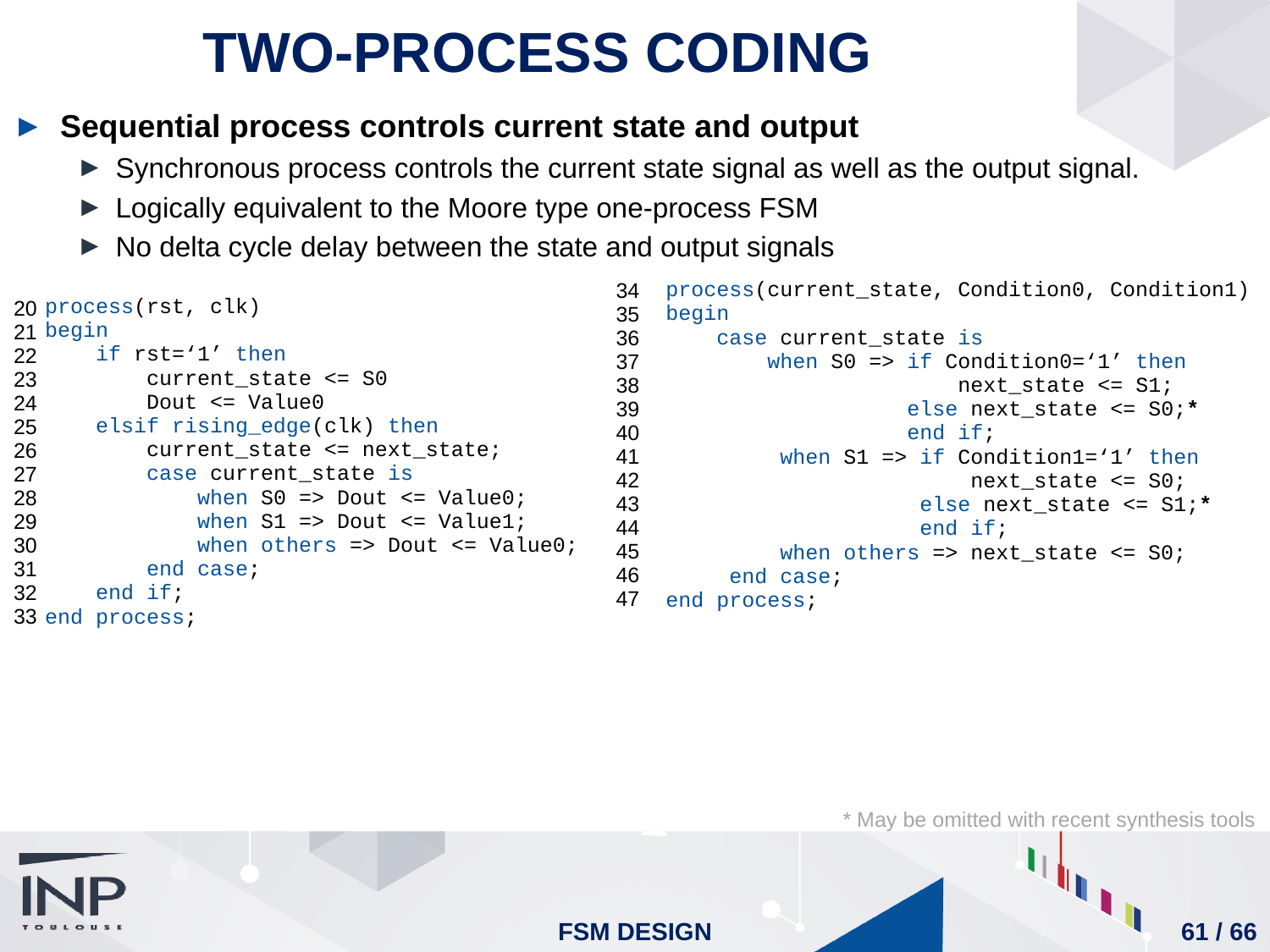

Two-process coding
Sequential process controls current state and output
Synchronous process controls the current state signal as well as the output signal.
Logically equivalent to the Moore type one-process FSM
No delta cycle delay between the state and output signals

| 34 35 36 37 38 39 40 41 42 43 44 45 46 47 | process(current\_state, Condition0, Condition1) begin case current\_state is         when S0 => if Condition0=‘1’ then                  next\_state <= S1; else next\_state <= S0;\*              end if;          when S1 => if Condition1=‘1’ then                  next\_state <= S0; else next\_state <= S1;\*              end if; when others => next\_state <= S0; end case; end process; |
| --- | --- |
| 20 21 22 23 24 25 26 27 28 29 30 31 32 33 | process(rst, clk) begin if rst=‘1’ then current\_state <= S0 Dout <= Value0 elsif rising\_edge(clk) then current\_state <= next\_state;       case current\_state is             when S0 => Dout <= Value0;             when S1 => Dout <= Value1; when others => Dout <= Value0;       end case; end if; end process; |
| --- | --- |
* May be omitted with recent synthesis tools
FSM Design
61 / 66